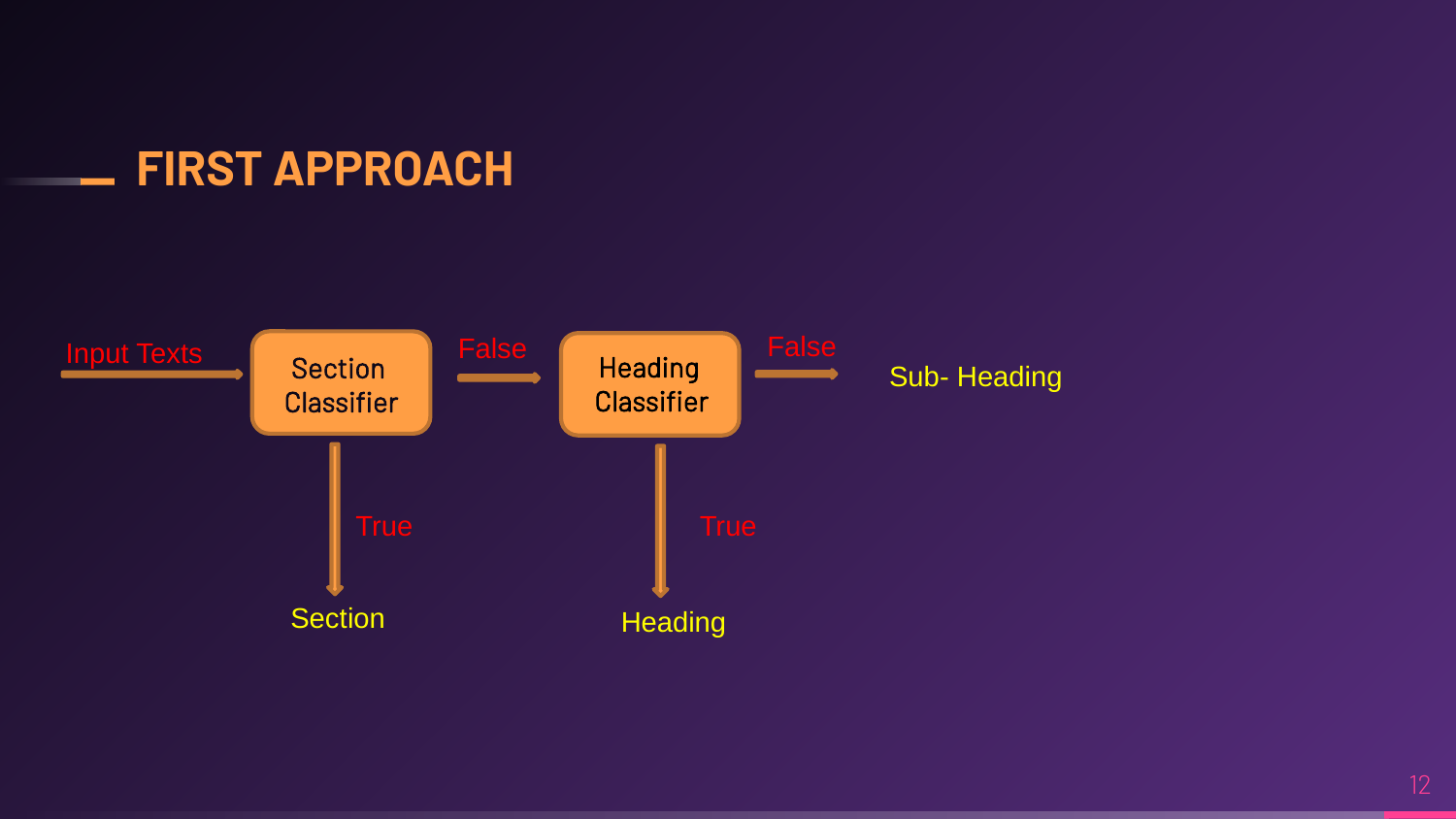

# FIRST APPROACH
False
False
Input Texts

Heading
Classifier
Section
Classifier
Sub- Heading

True
True
Section
Heading
12